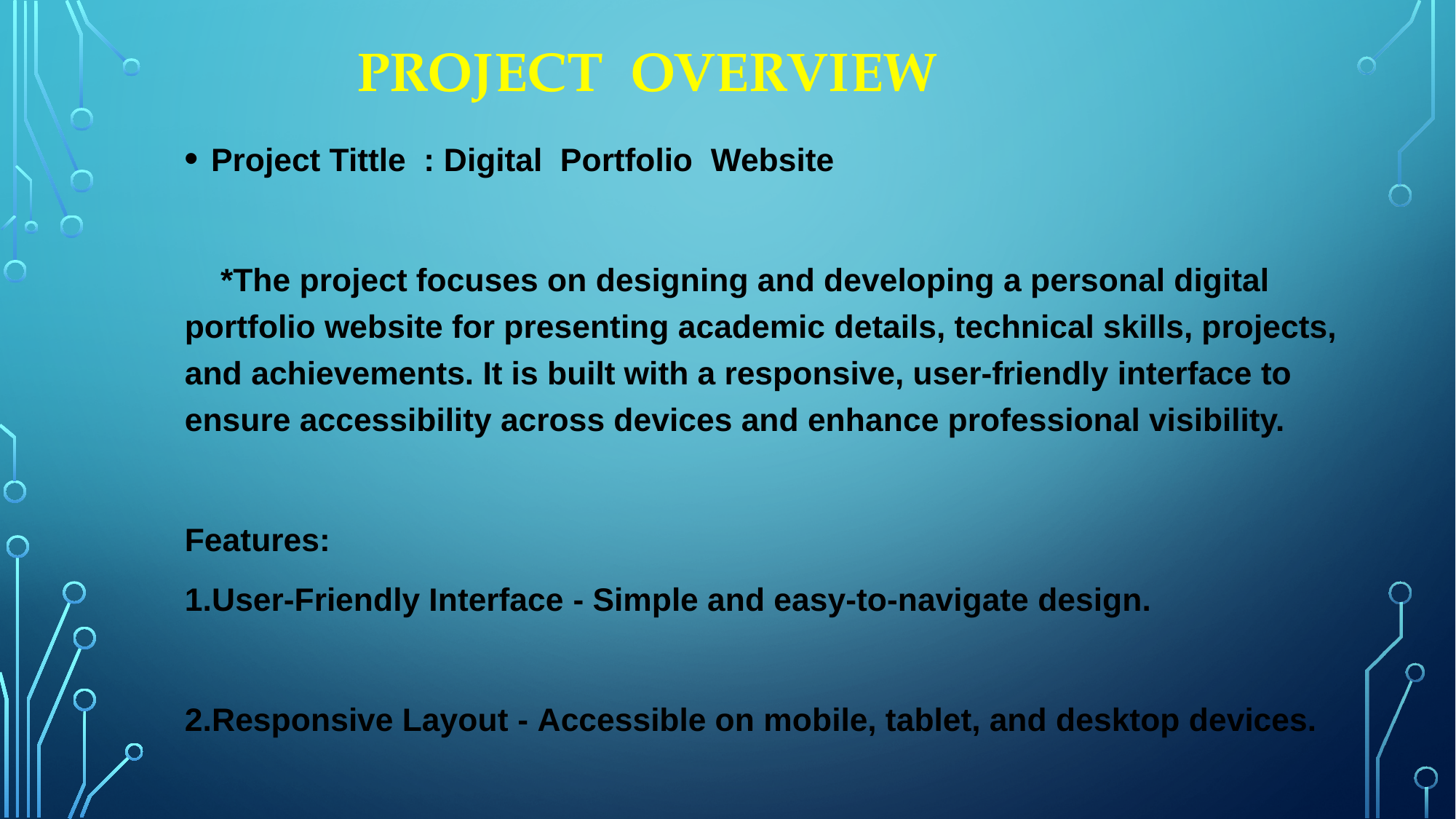

# Project  Overview
Project Tittle  : Digital  Portfolio  Website

    *The project focuses on designing and developing a personal digital portfolio website for presenting academic details, technical skills, projects, and achievements. It is built with a responsive, user-friendly interface to ensure accessibility across devices and enhance professional visibility.

Features:
1.User-Friendly Interface - Simple and easy-to-navigate design.

2.Responsive Layout - Accessible on mobile, tablet, and desktop devices.